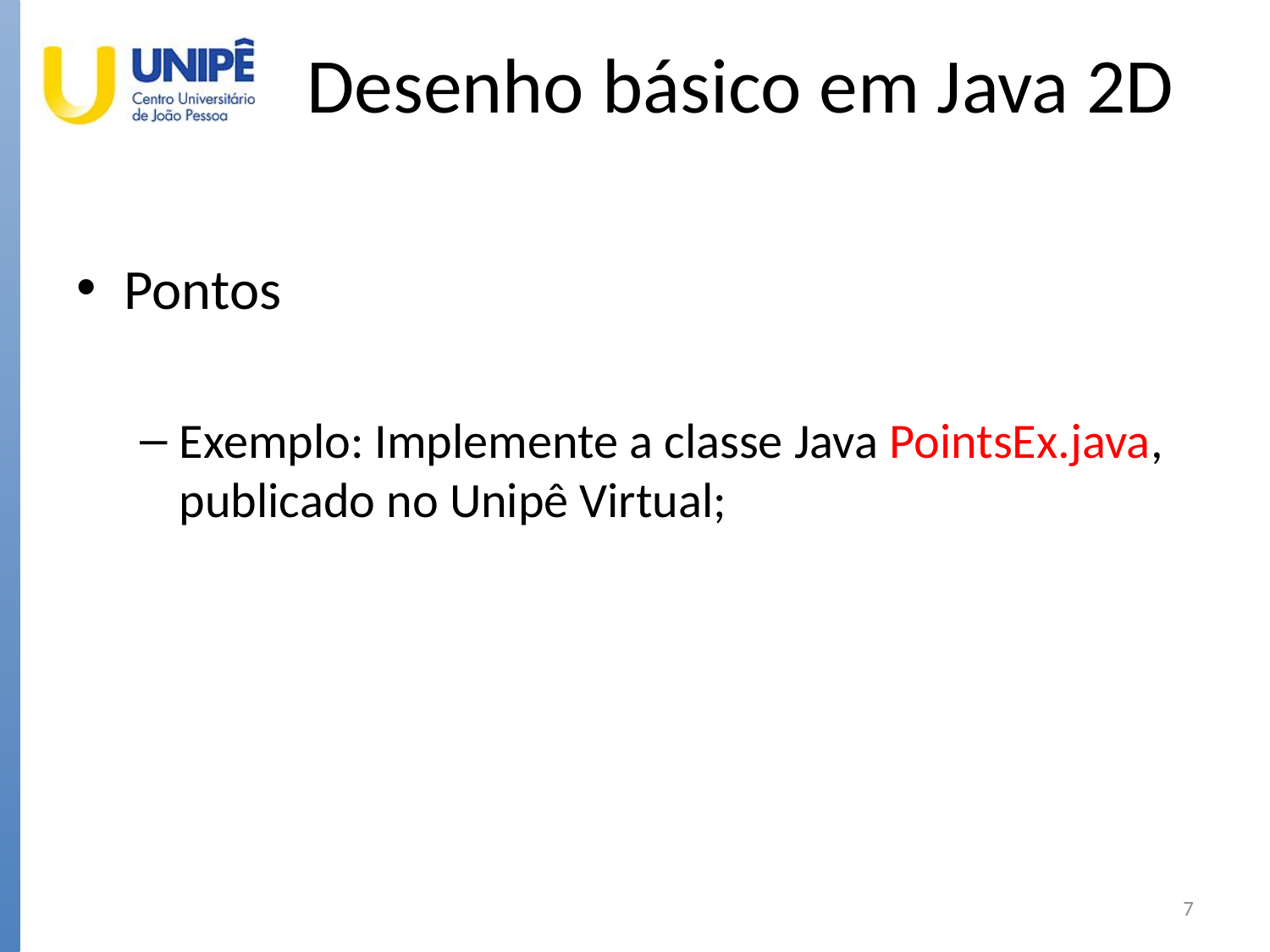

# Desenho básico em Java 2D
Pontos

Exemplo: Implemente a classe Java PointsEx.java, publicado no Unipê Virtual;

7